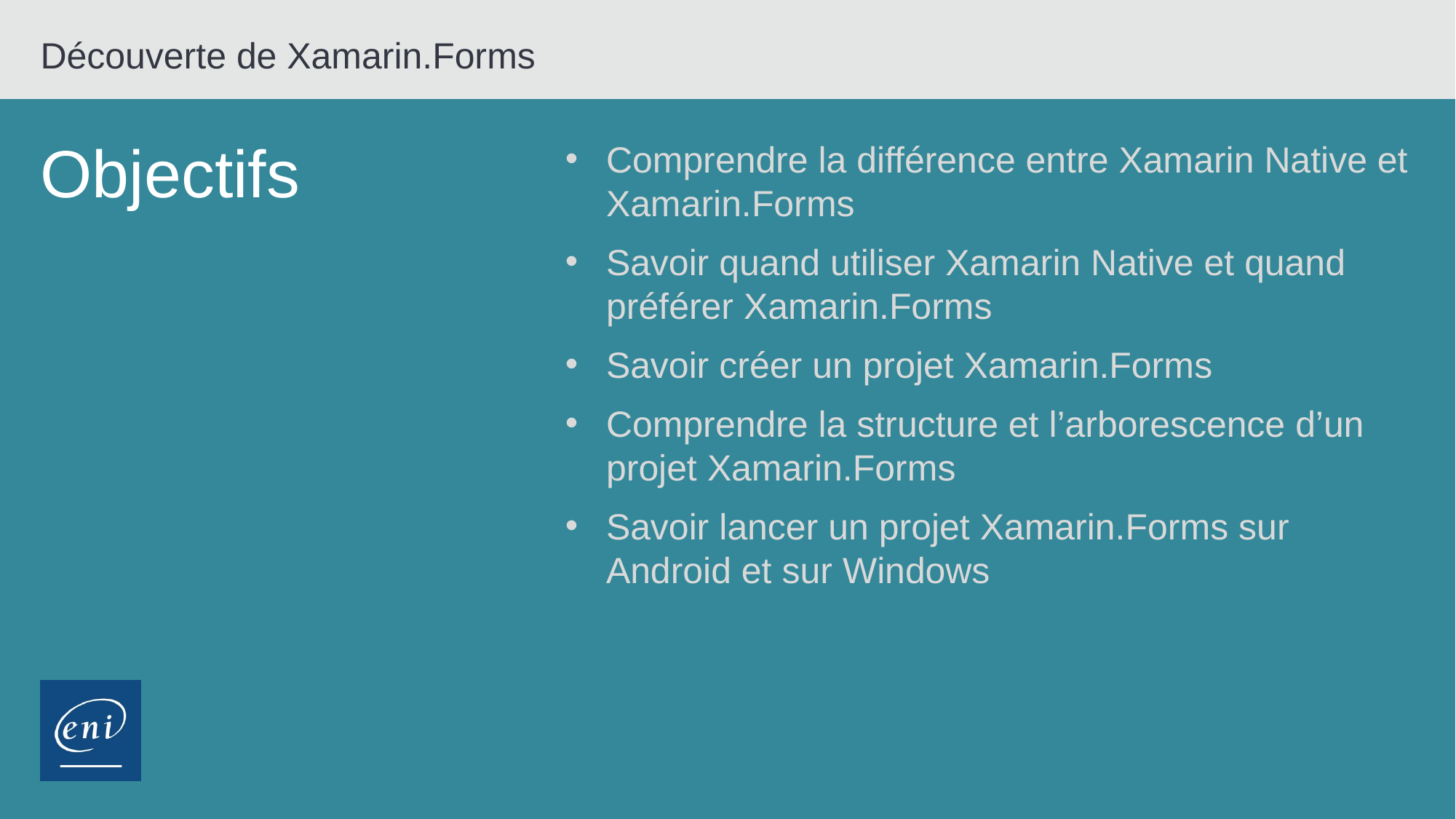

Découverte de Xamarin.Forms
Objectifs
Comprendre la différence entre Xamarin Native et Xamarin.Forms
Savoir quand utiliser Xamarin Native et quand préférer Xamarin.Forms
Savoir créer un projet Xamarin.Forms
Comprendre la structure et l’arborescence d’un projet Xamarin.Forms
Savoir lancer un projet Xamarin.Forms sur Android et sur Windows